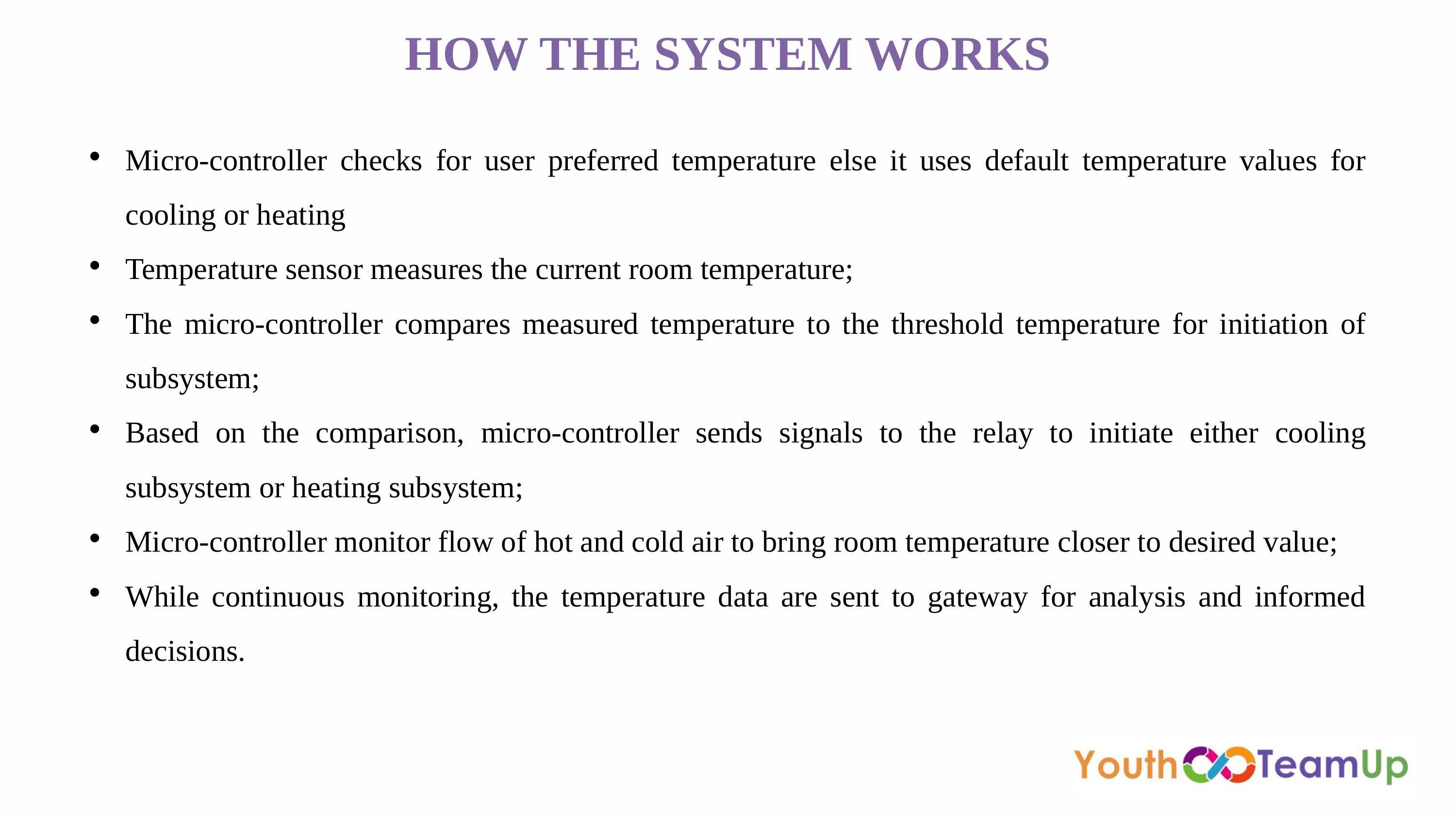

HOW THE SYSTEM WORKS
Micro-controller checks for user preferred temperature else it uses default temperature values for cooling or heating
Temperature sensor measures the current room temperature;
The micro-controller compares measured temperature to the threshold temperature for initiation of subsystem;
Based on the comparison, micro-controller sends signals to the relay to initiate either cooling subsystem or heating subsystem;
Micro-controller monitor flow of hot and cold air to bring room temperature closer to desired value;
While continuous monitoring, the temperature data are sent to gateway for analysis and informed decisions.